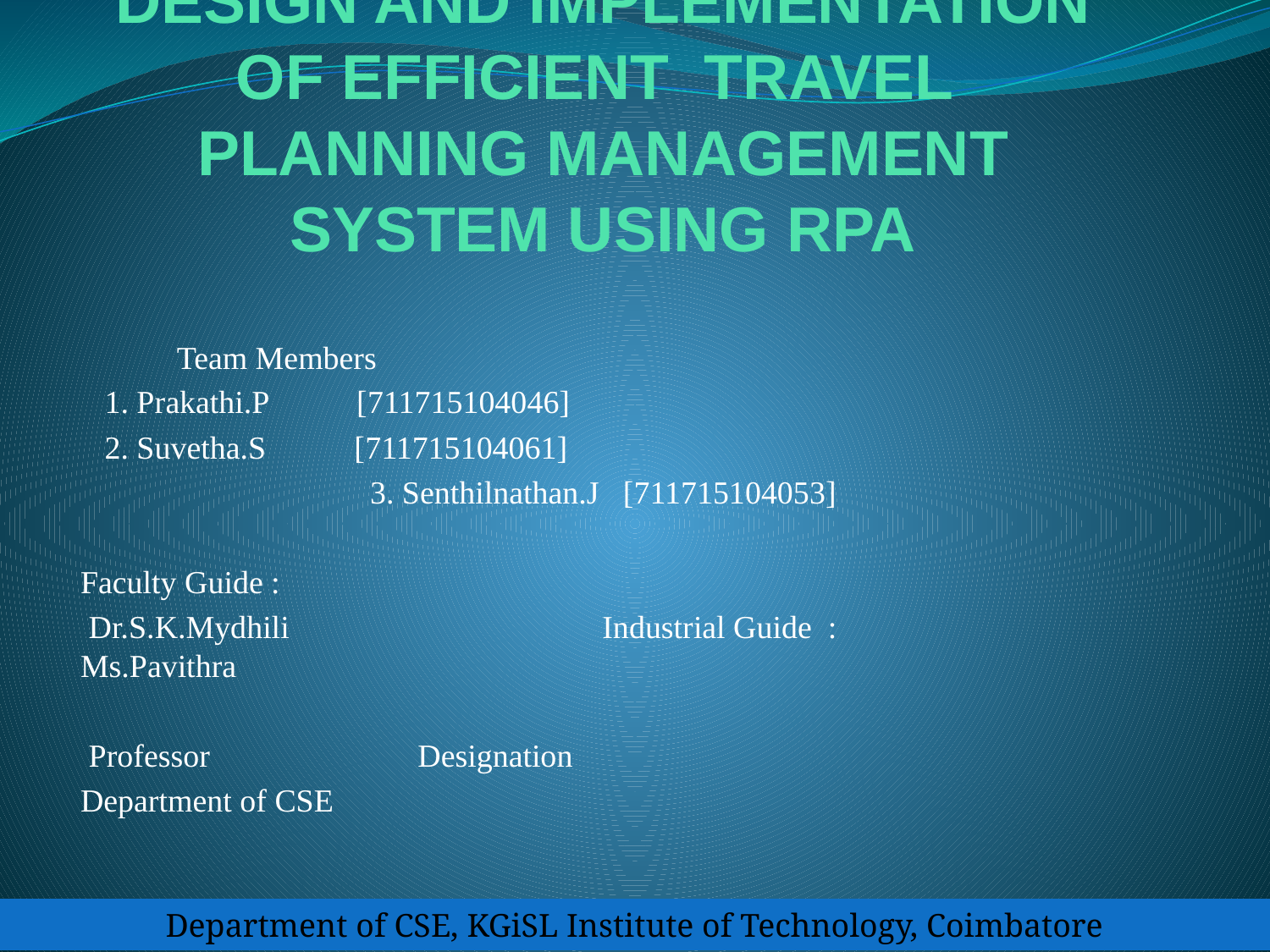

# DESIGN AND IMPLEMENTATION OF EFFICIENT  TRAVEL  PLANNING MANAGEMENT SYSTEM USING RPA

		         Team Members
			1. Prakathi.P           [711715104046]
			2. Suvetha.S           [711715104061]
                                    3. Senthilnathan.J   [711715104053]

Faculty Guide :
 Dr.S.K.Mydhili                                       Industrial Guide  :                        						Ms.Pavithra

 Professor			                        Designation
Department of CSE

Department of CSE, KGiSL Institute of Technology, Coimbatore